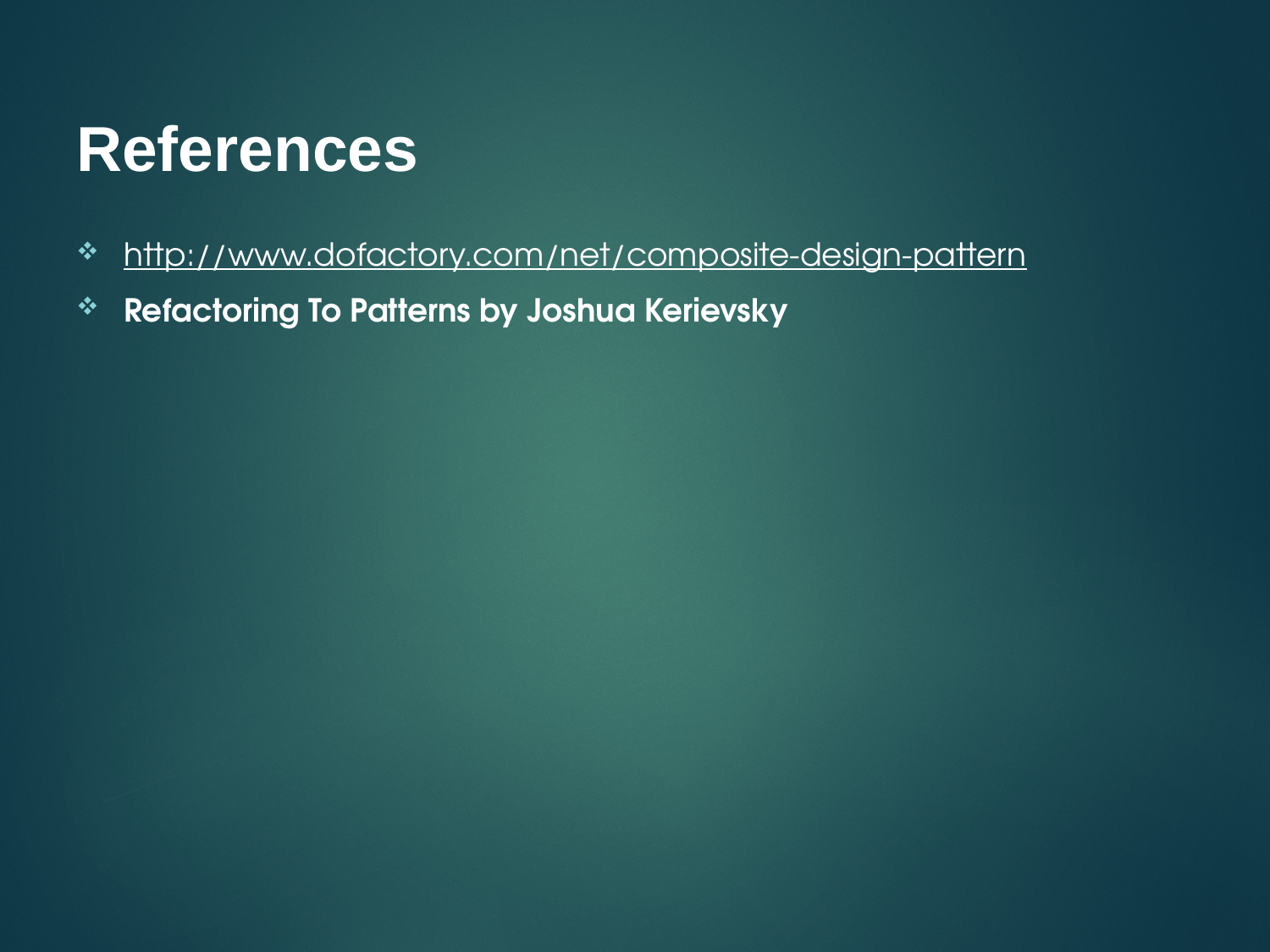

# References
http://www.dofactory.com/net/composite-design-pattern
Refactoring To Patterns by Joshua Kerievsky